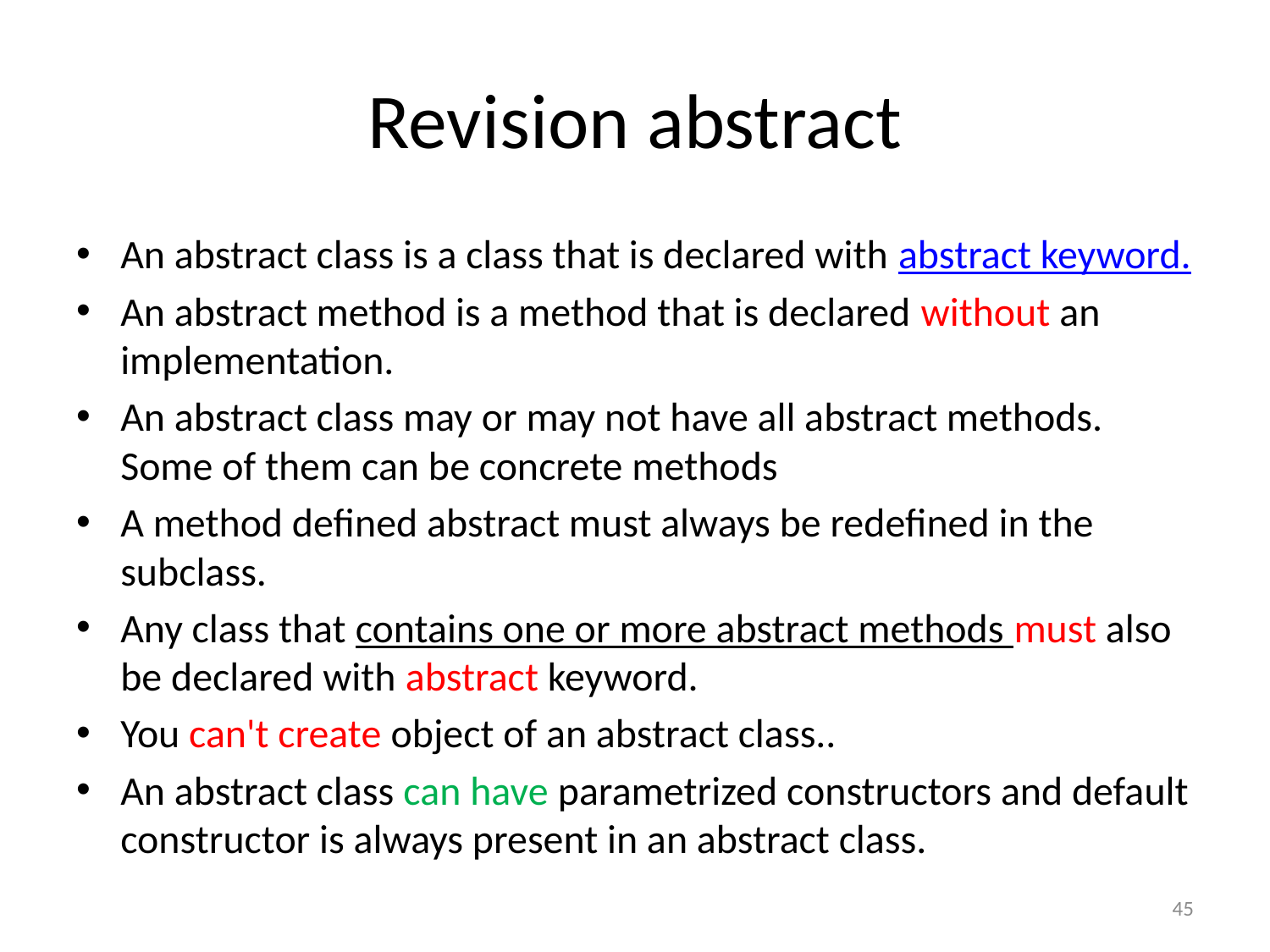

# Revision abstract
An abstract class is a class that is declared with abstract keyword.
An abstract method is a method that is declared without an implementation.
An abstract class may or may not have all abstract methods. Some of them can be concrete methods
A method defined abstract must always be redefined in the subclass.
Any class that contains one or more abstract methods must also be declared with abstract keyword.
You can't create object of an abstract class..
An abstract class can have parametrized constructors and default constructor is always present in an abstract class.

45